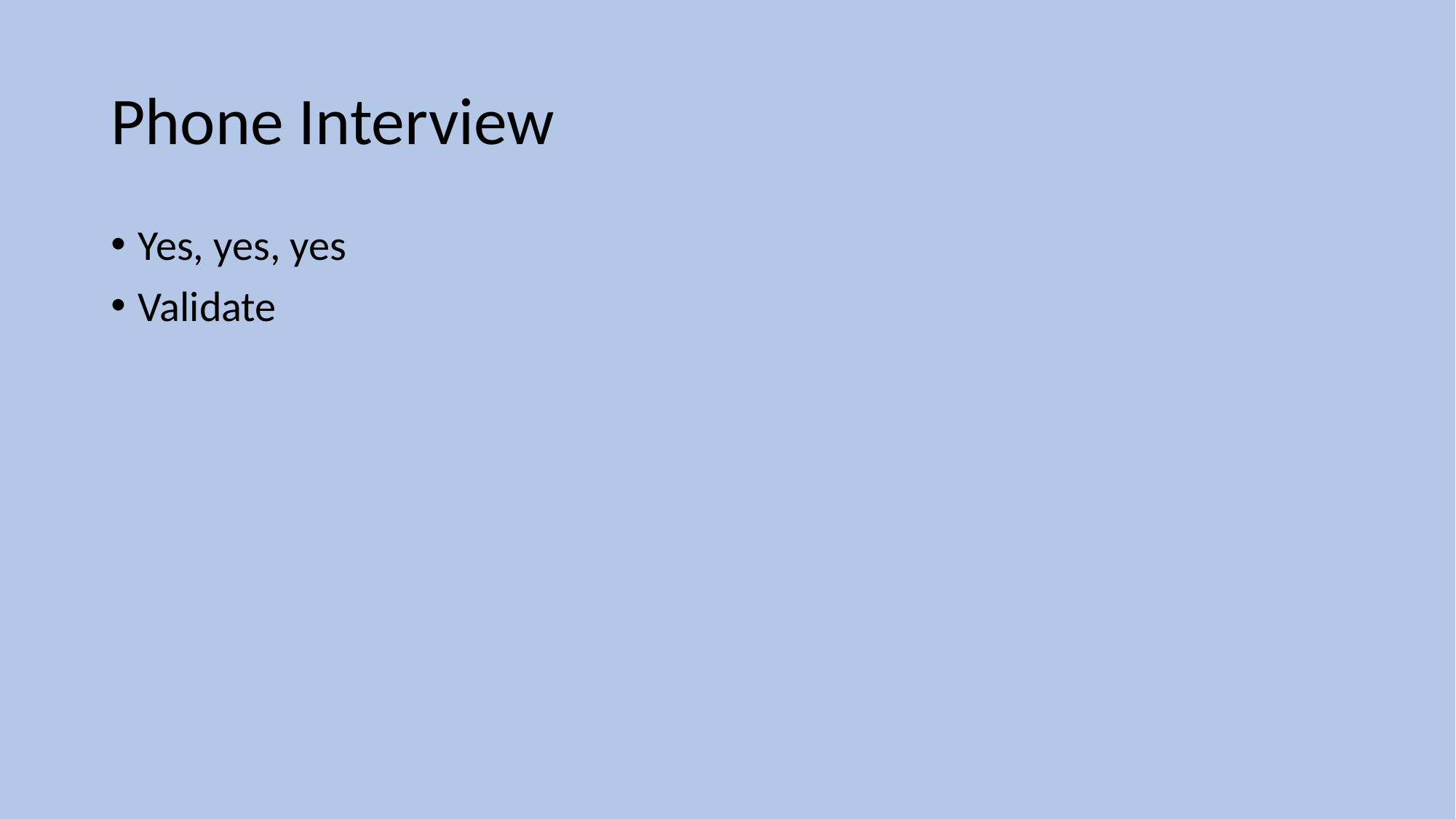

# Phone Interview
Yes, yes, yes
Validate